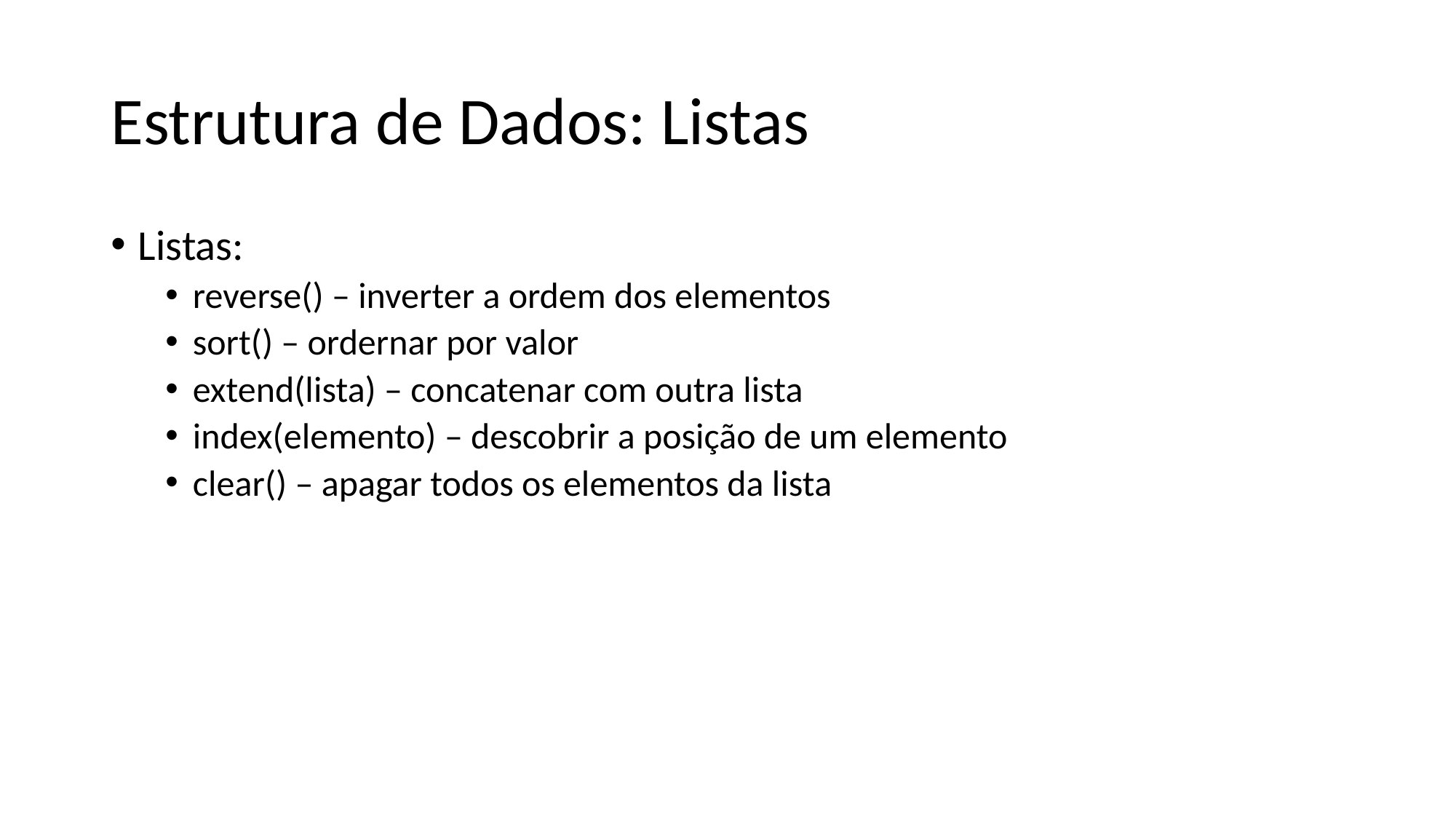

# Estrutura de Dados: Listas
Listas:
reverse() – inverter a ordem dos elementos
sort() – ordernar por valor
extend(lista) – concatenar com outra lista
index(elemento) – descobrir a posição de um elemento
clear() – apagar todos os elementos da lista